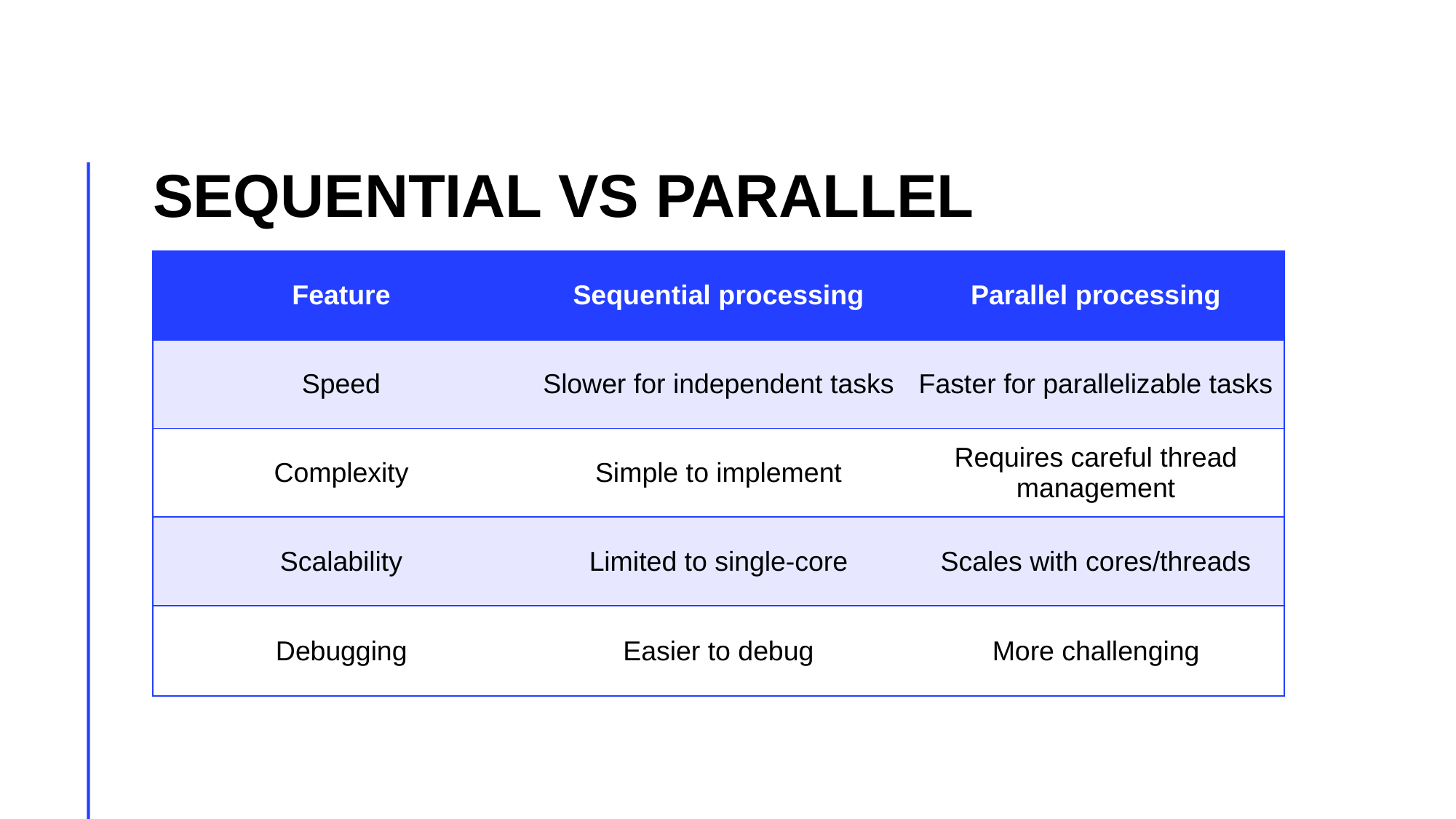

# Sequential vs parallel
| Feature | Sequential processing | Parallel processing |
| --- | --- | --- |
| Speed | Slower for independent tasks | Faster for parallelizable tasks |
| Complexity | Simple to implement | Requires careful thread management |
| Scalability | Limited to single-core | Scales with cores/threads |
| Debugging | Easier to debug | More challenging |